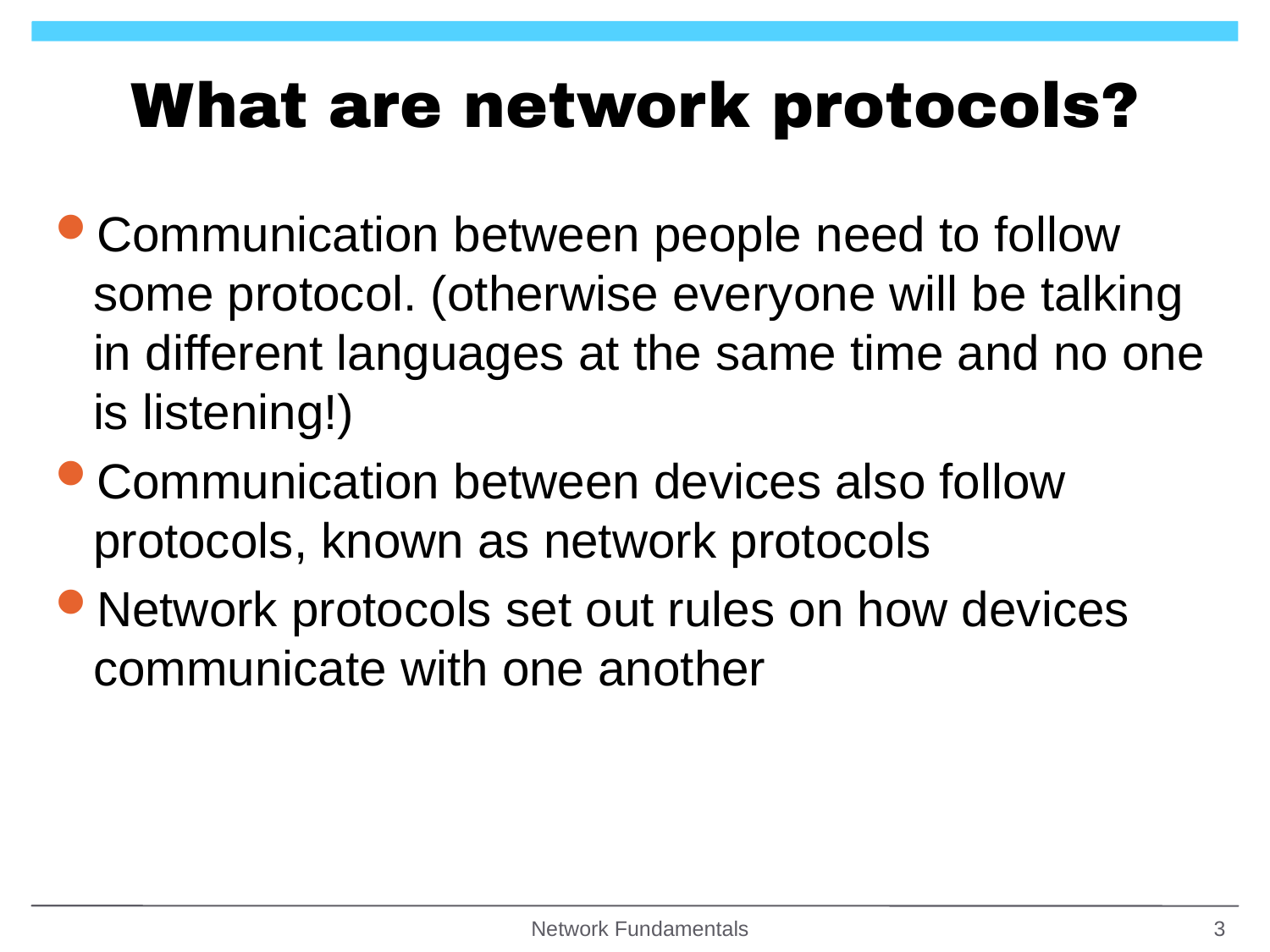

# What are network protocols?
Communication between people need to follow some protocol. (otherwise everyone will be talking in different languages at the same time and no one is listening!)
Communication between devices also follow protocols, known as network protocols
Network protocols set out rules on how devices communicate with one another
Network Fundamentals
3